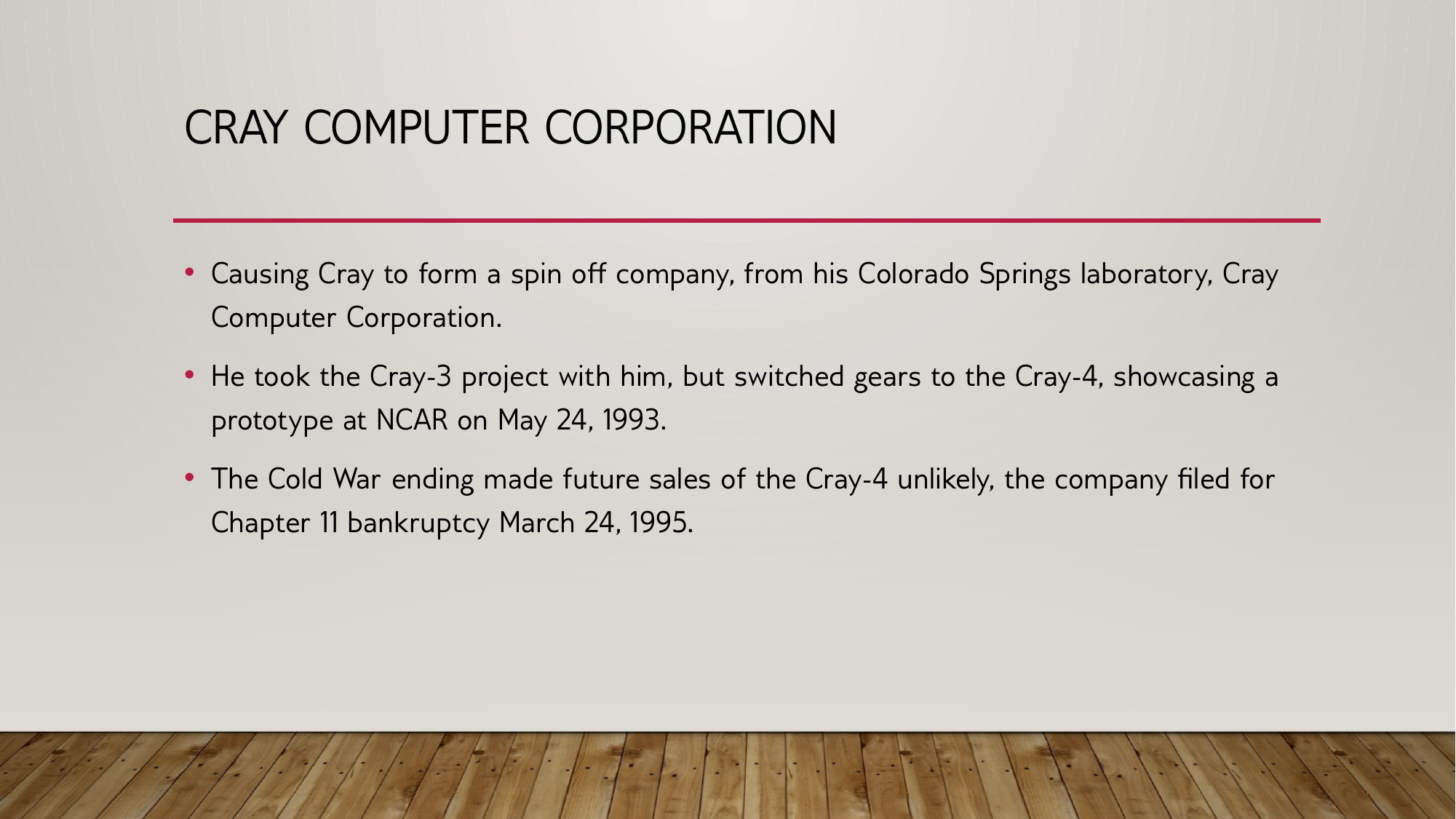

# Cray Computer Corporation
Causing Cray to form a spin off company, from his Colorado Springs laboratory, Cray Computer Corporation.
He took the Cray-3 project with him, but switched gears to the Cray-4, showcasing a prototype at NCAR on May 24, 1993.
The Cold War ending made future sales of the Cray-4 unlikely, the company filed for Chapter 11 bankruptcy March 24, 1995.